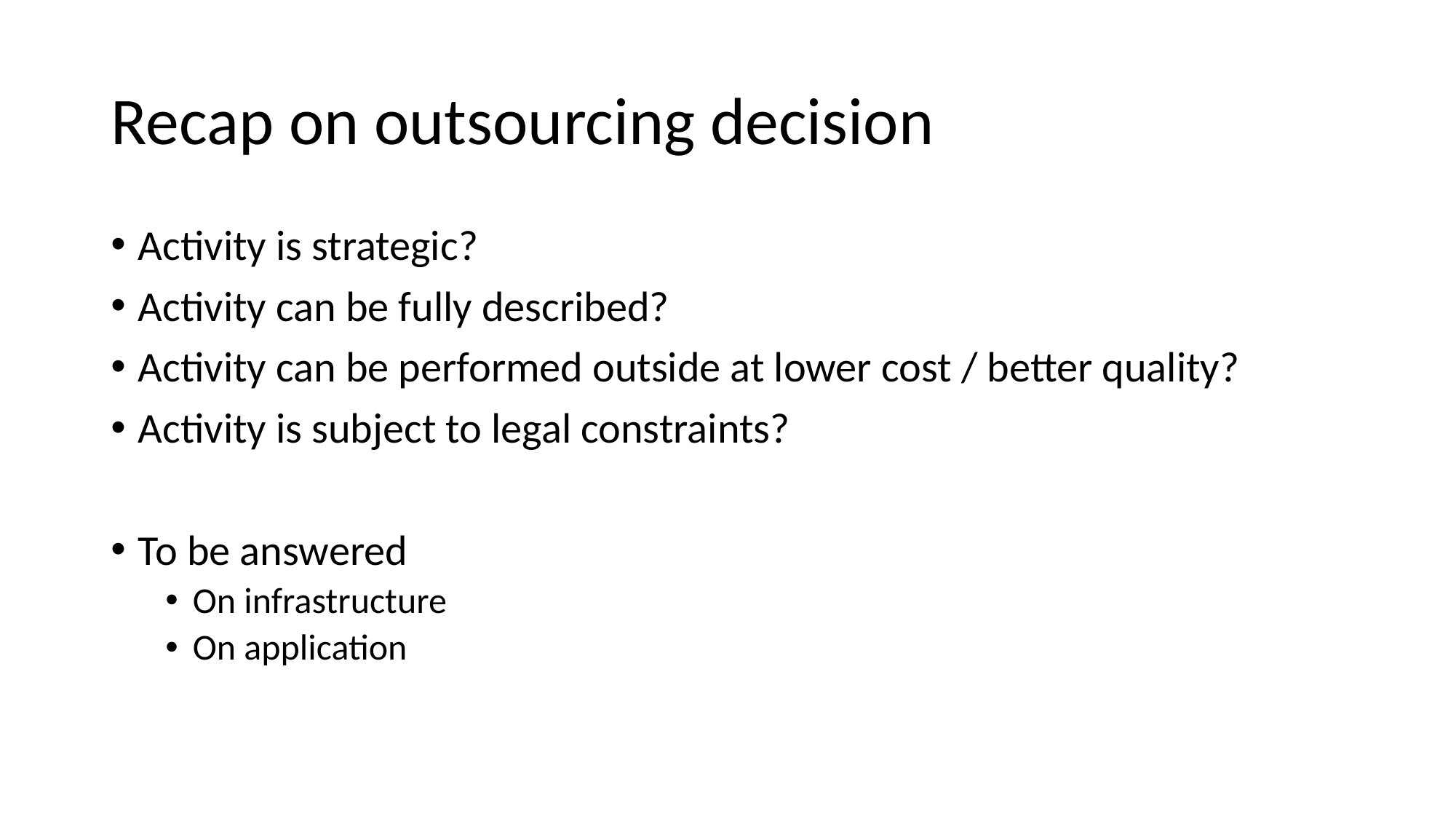

# Recap on outsourcing decision
Activity is strategic?
Activity can be fully described?
Activity can be performed outside at lower cost / better quality?
Activity is subject to legal constraints?

To be answered
On infrastructure
On application